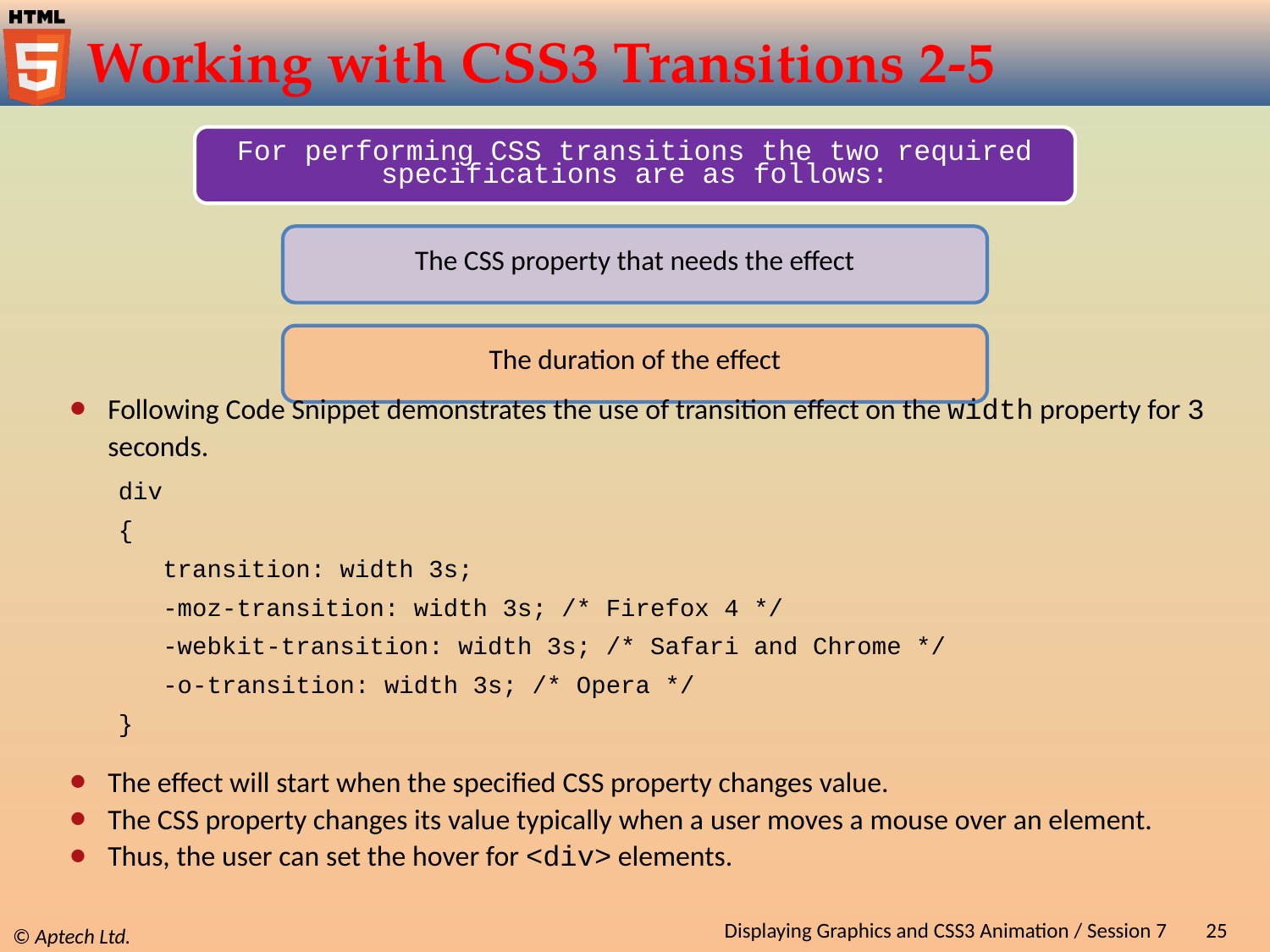

# Working with CSS3 Transitions 2-5
For performing CSS transitions the two required specifications are as follows:
The CSS property that needs the effect
The duration of the effect
Following Code Snippet demonstrates the use of transition effect on the width property for 3 seconds.
div
{
   transition: width 3s;
   -moz-transition: width 3s; /* Firefox 4 */
   -webkit-transition: width 3s; /* Safari and Chrome */
   -o-transition: width 3s; /* Opera */
}
The effect will start when the specified CSS property changes value.
The CSS property changes its value typically when a user moves a mouse over an element.
Thus, the user can set the hover for <div> elements.
Displaying Graphics and CSS3 Animation / Session 7
25